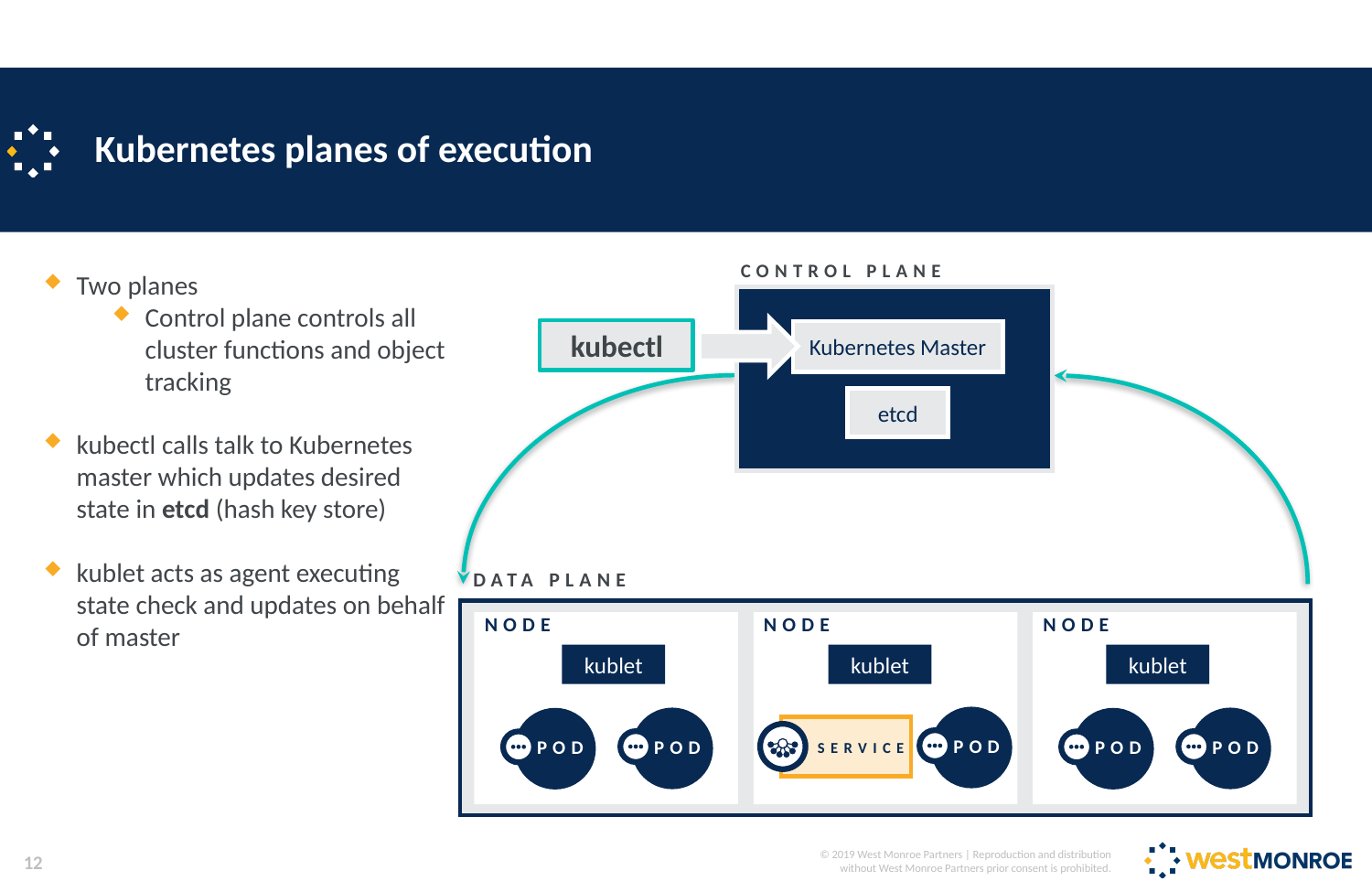

# Kubernetes planes of execution
CONTROL PLANE
Two planes
Control plane controls all cluster functions and object tracking

kubectl calls talk to Kubernetes master which updates desired state in etcd (hash key store)

kublet acts as agent executing state check and updates on behalf of master

kubectl
Kubernetes Master

etcd
DATA PLANE

NODE
NODE
NODE

kublet
kublet
kublet

POD

POD

POD

POD

POD

SERVICE
12